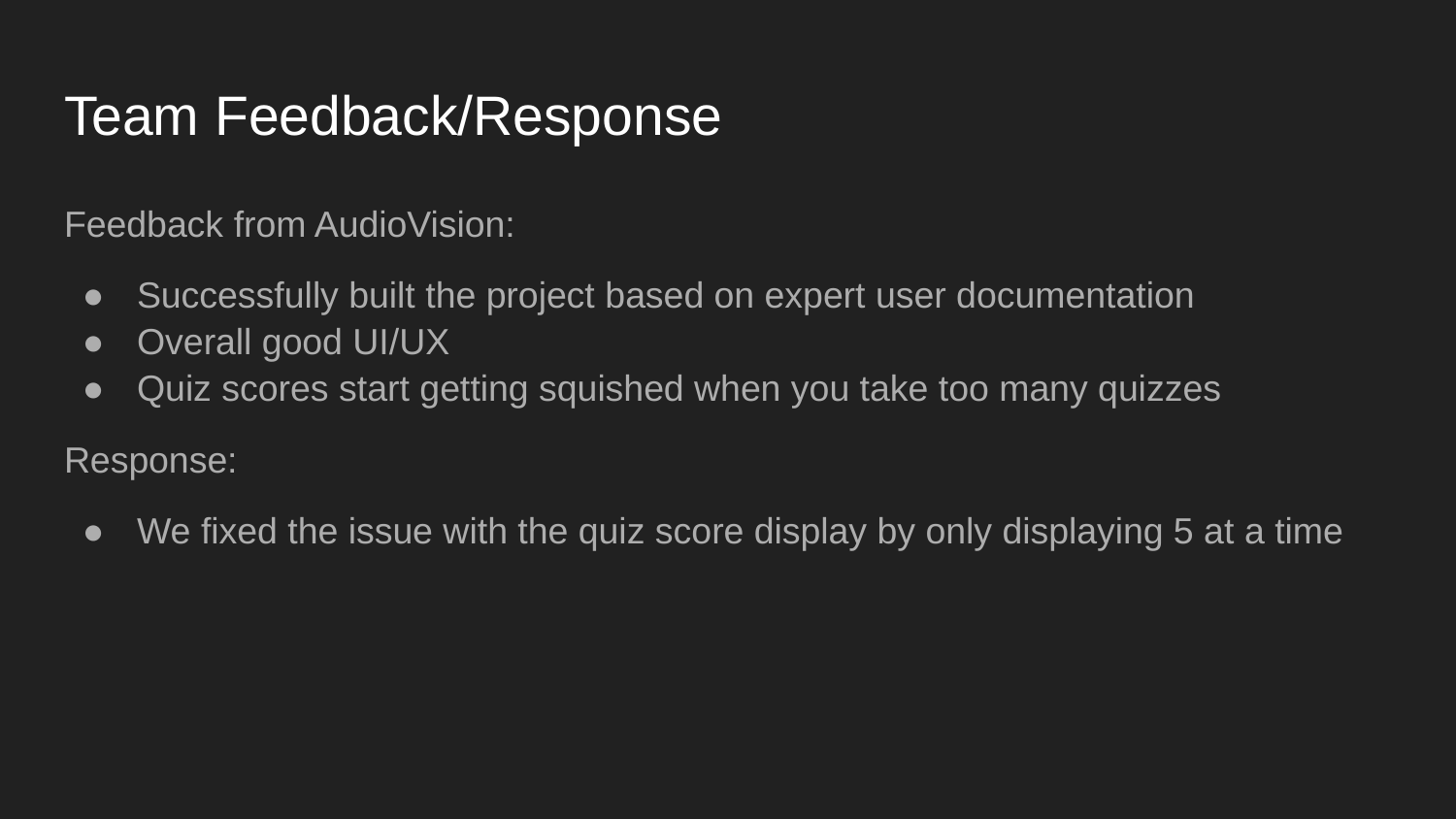

# Team Feedback/Response
Feedback from AudioVision:
Successfully built the project based on expert user documentation
Overall good UI/UX
Quiz scores start getting squished when you take too many quizzes
Response:
We fixed the issue with the quiz score display by only displaying 5 at a time